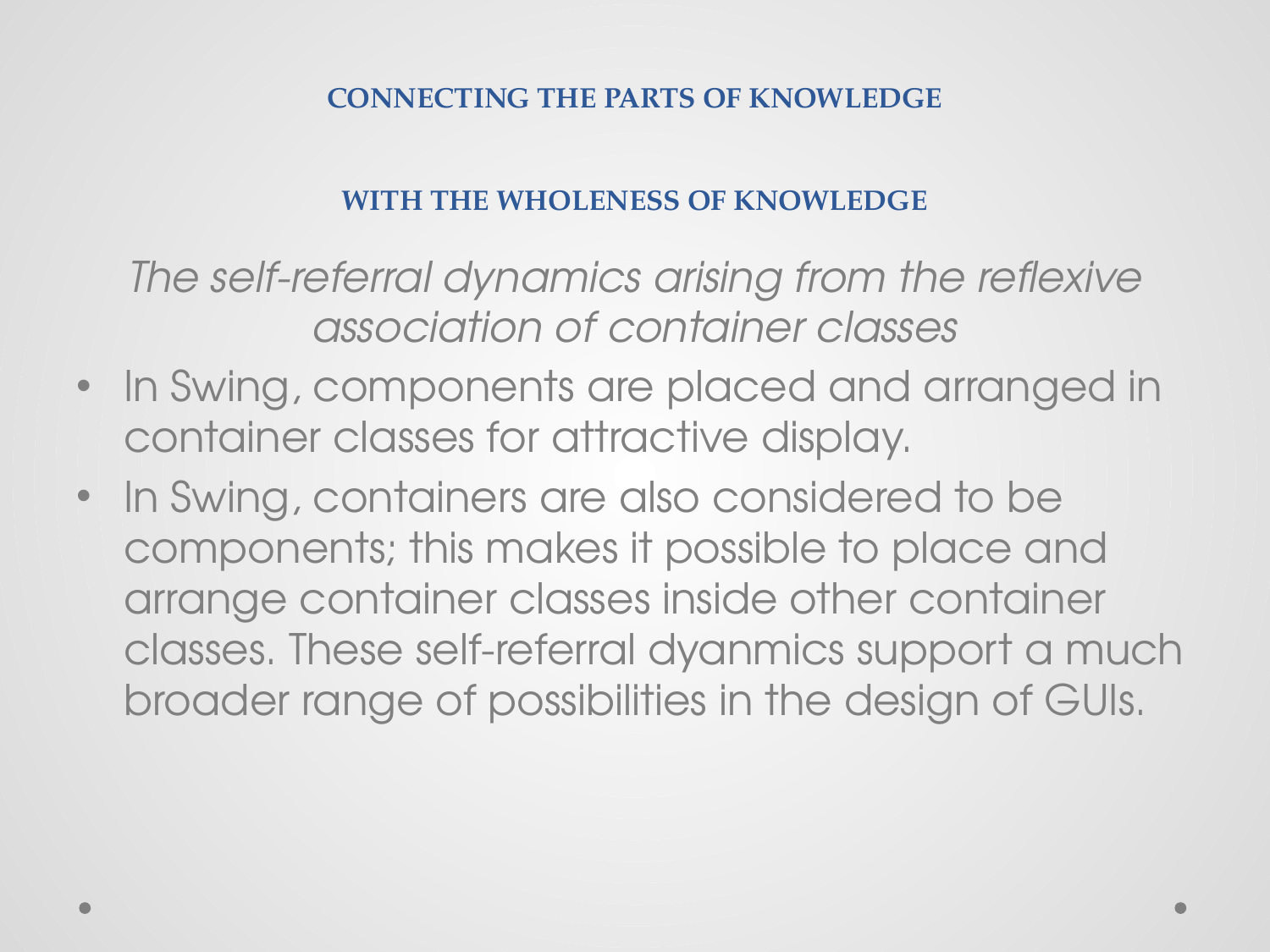

# CONNECTING THE PARTS OF KNOWLEDGE WITH THE WHOLENESS OF KNOWLEDGE
The self-referral dynamics arising from the reflexive association of container classes
In Swing, components are placed and arranged in container classes for attractive display.
In Swing, containers are also considered to be components; this makes it possible to place and arrange container classes inside other container classes. These self-referral dyanmics support a much broader range of possibilities in the design of GUIs.